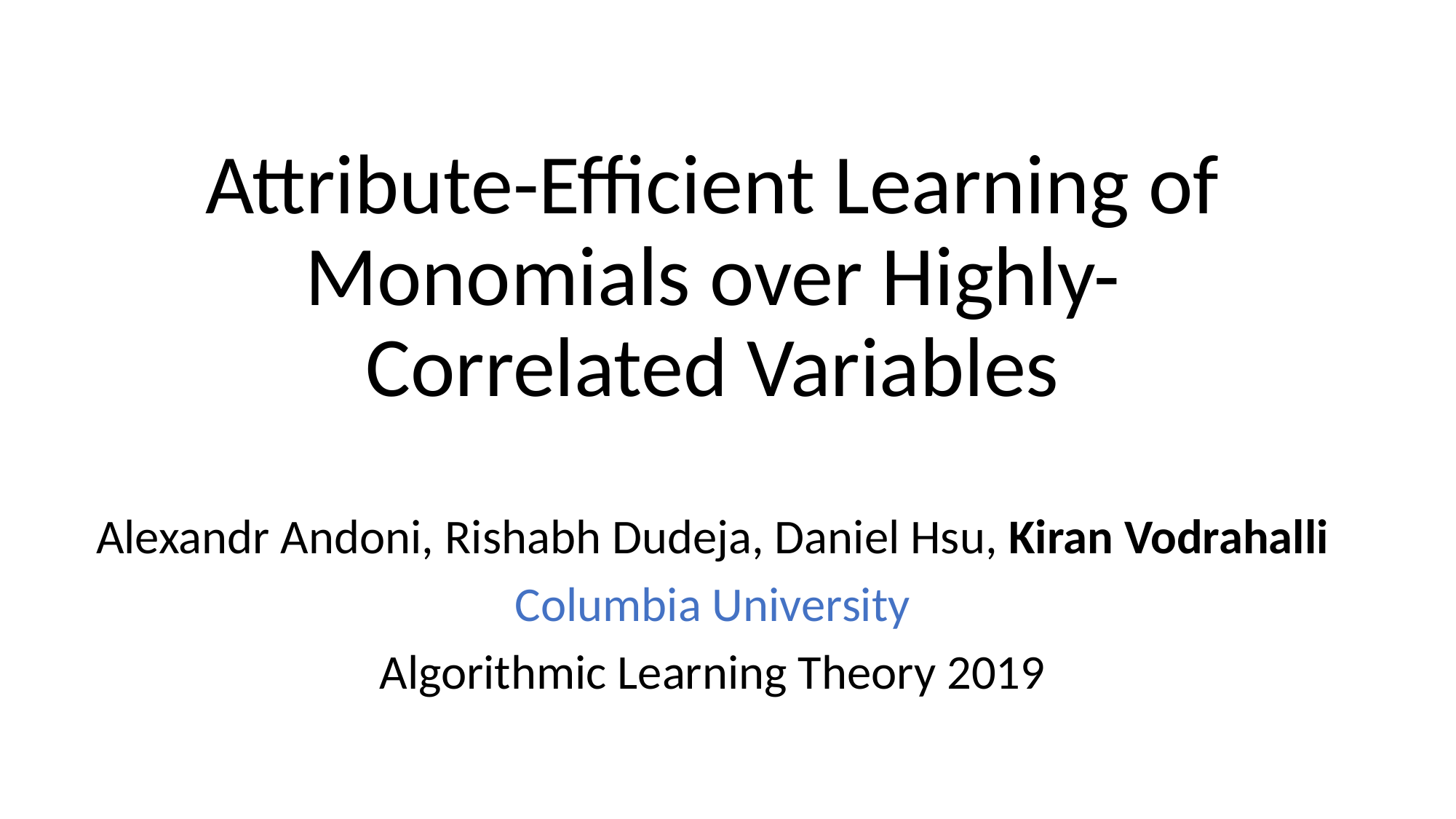

# Attribute-Efficient Learning of Monomials over Highly-Correlated Variables
Alexandr Andoni, Rishabh Dudeja, Daniel Hsu, Kiran Vodrahalli
Columbia University
Algorithmic Learning Theory 2019